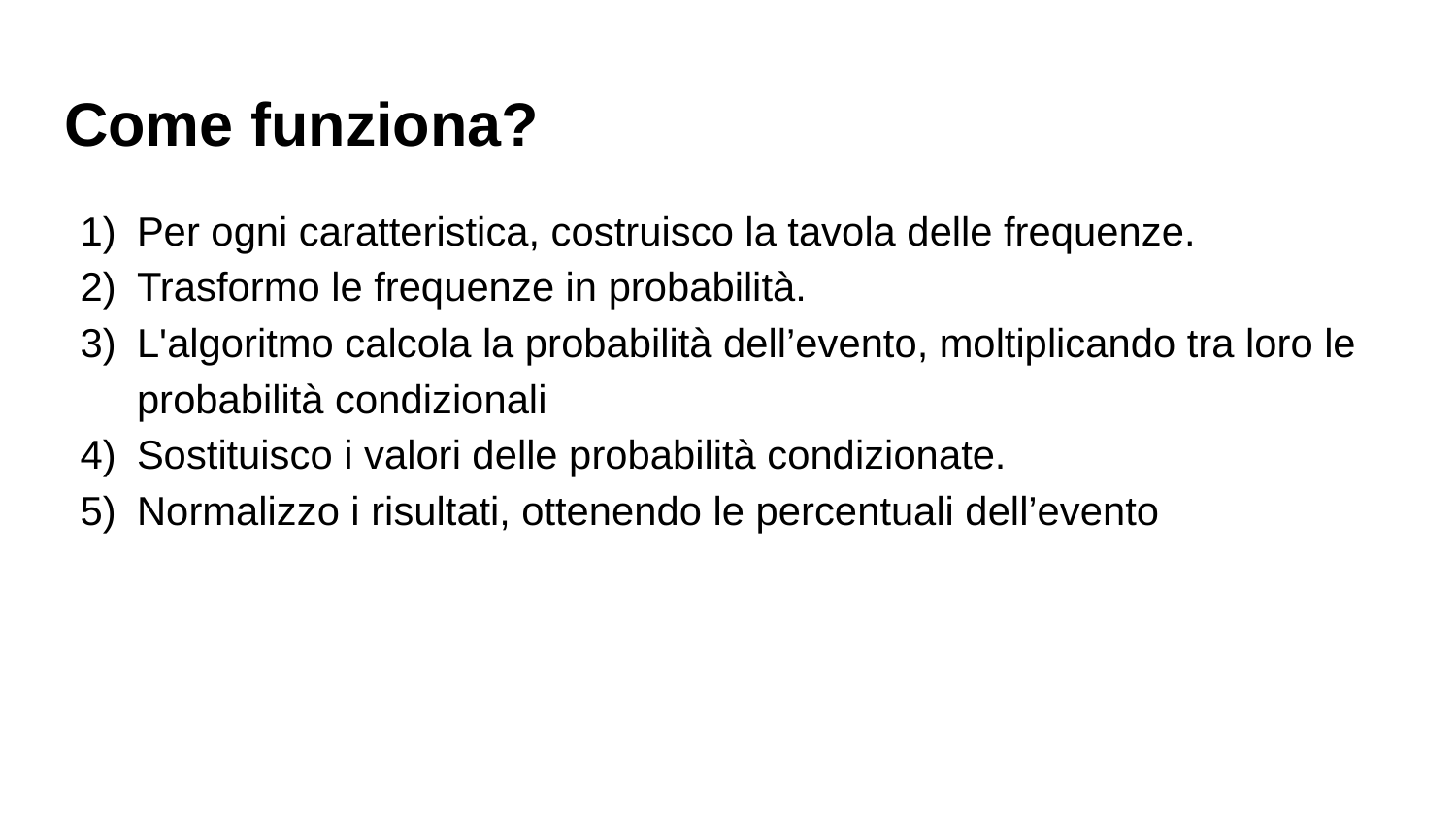

# Come funziona?
Per ogni caratteristica, costruisco la tavola delle frequenze.
Trasformo le frequenze in probabilità.
L'algoritmo calcola la probabilità dell’evento, moltiplicando tra loro le probabilità condizionali
Sostituisco i valori delle probabilità condizionate.
Normalizzo i risultati, ottenendo le percentuali dell’evento